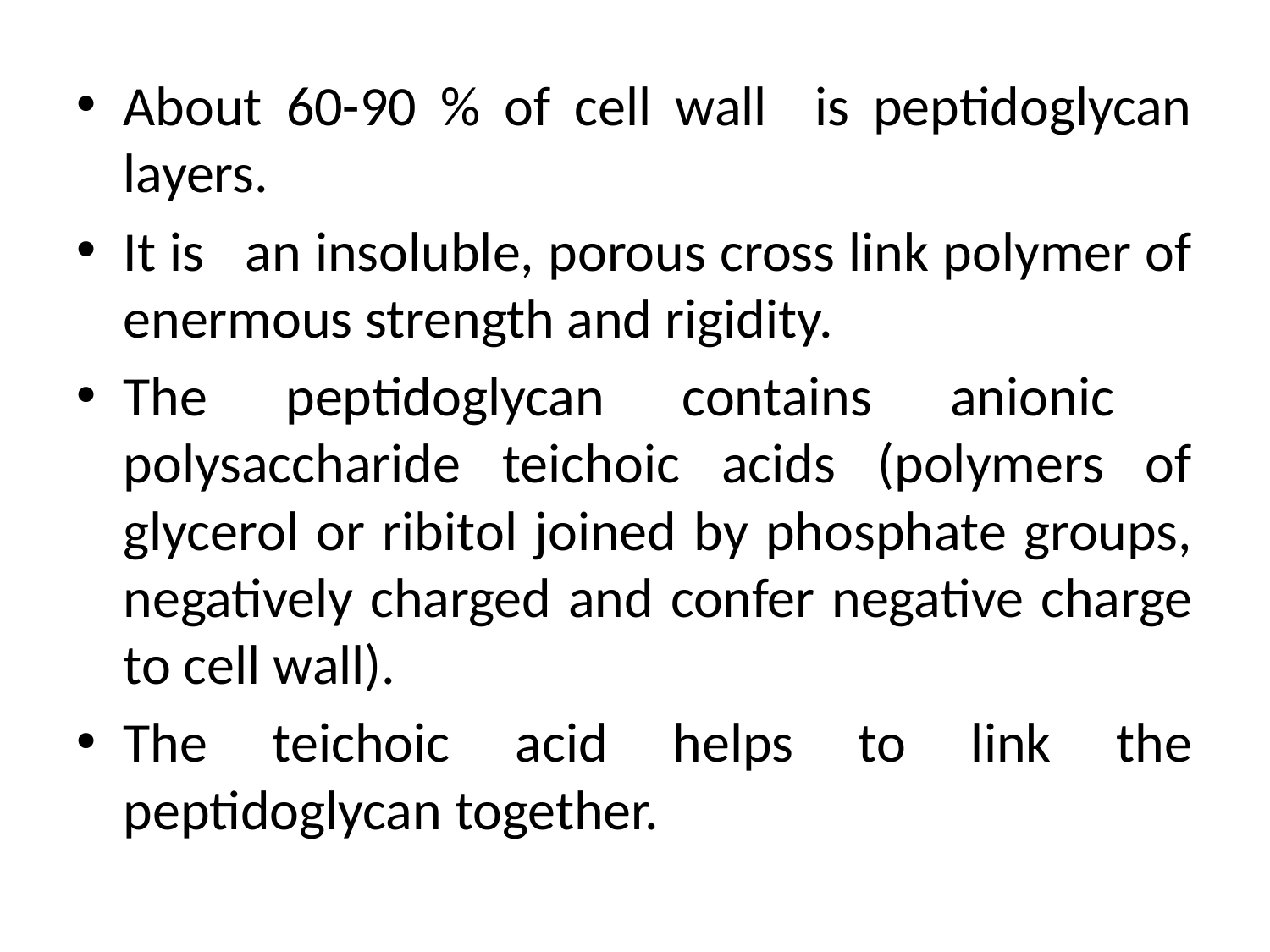

About 60-90 % of cell wall  is peptidoglycan layers.
It is   an insoluble, porous cross link polymer of enermous strength and rigidity.
The peptidoglycan contains anionic  polysaccharide teichoic acids (polymers of glycerol or ribitol joined by phosphate groups, negatively charged and confer negative charge to cell wall).
The teichoic acid helps to link the peptidoglycan together.